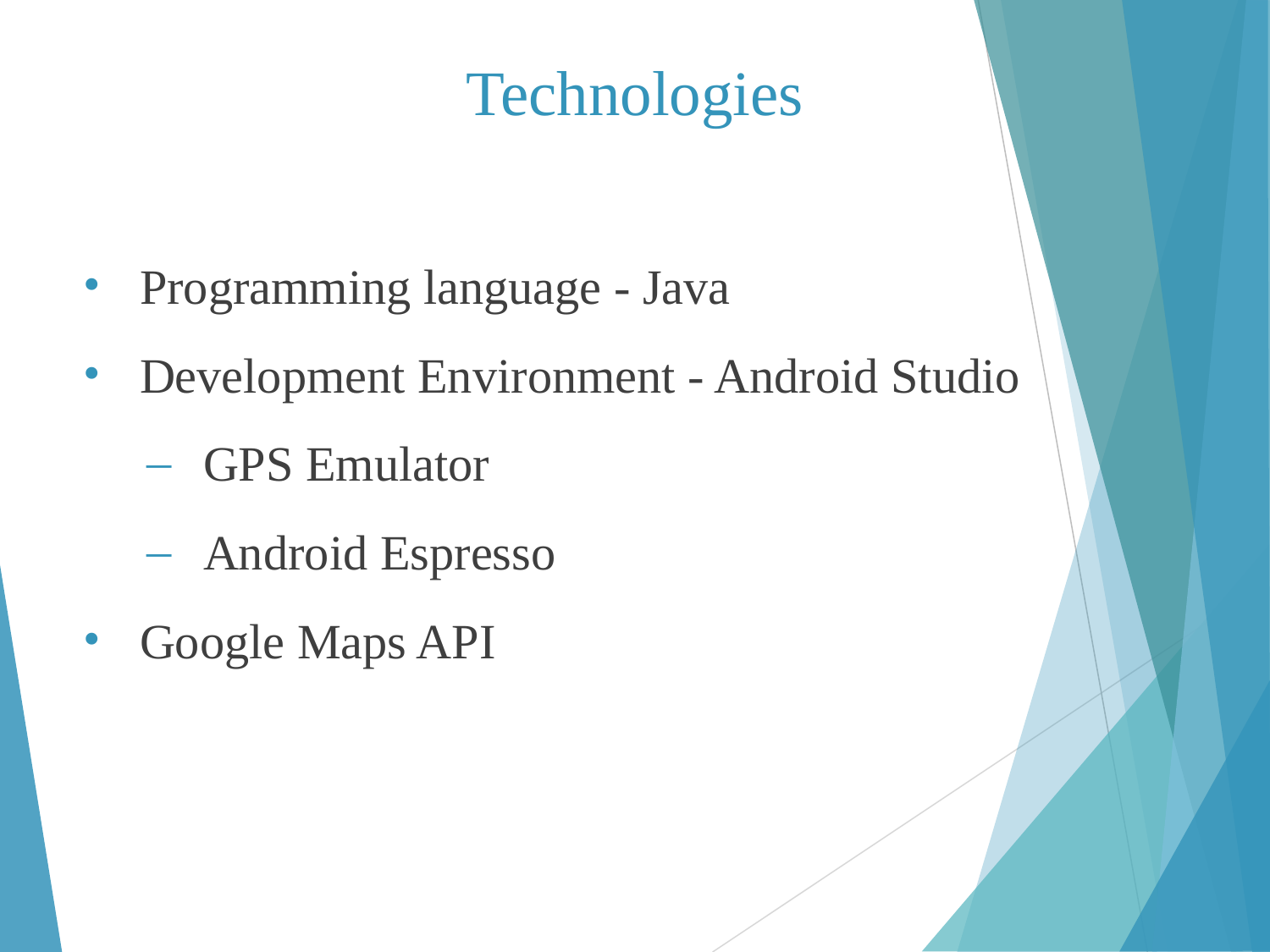

# Technologies

Programming language - Java
Development Environment - Android Studio
GPS Emulator
Android Espresso
Google Maps API